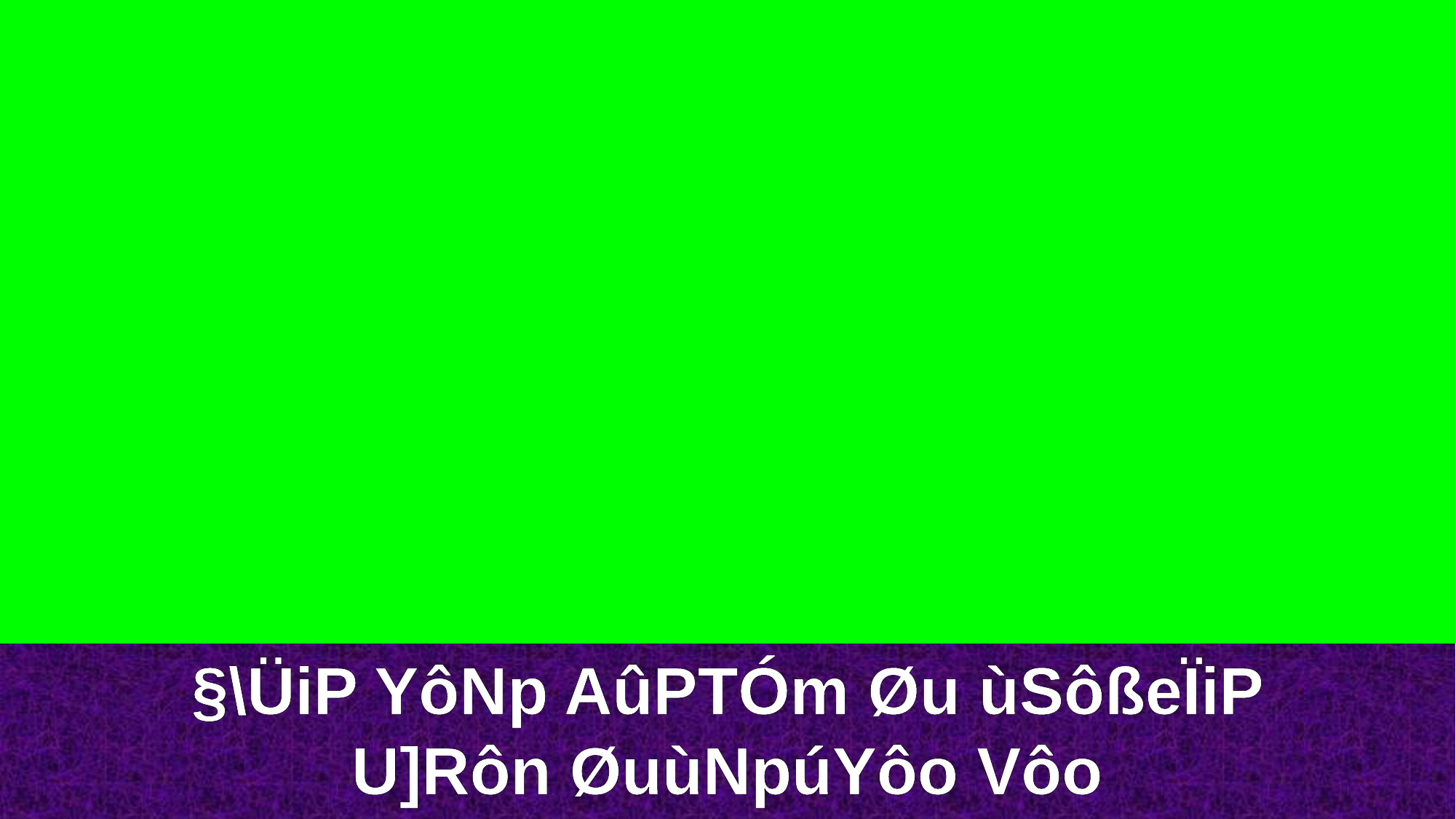

§\ÜiP YôNp AûPTÓm Øu ùSôßeÏiP U]Rôn ØuùNpúYôo Vôo